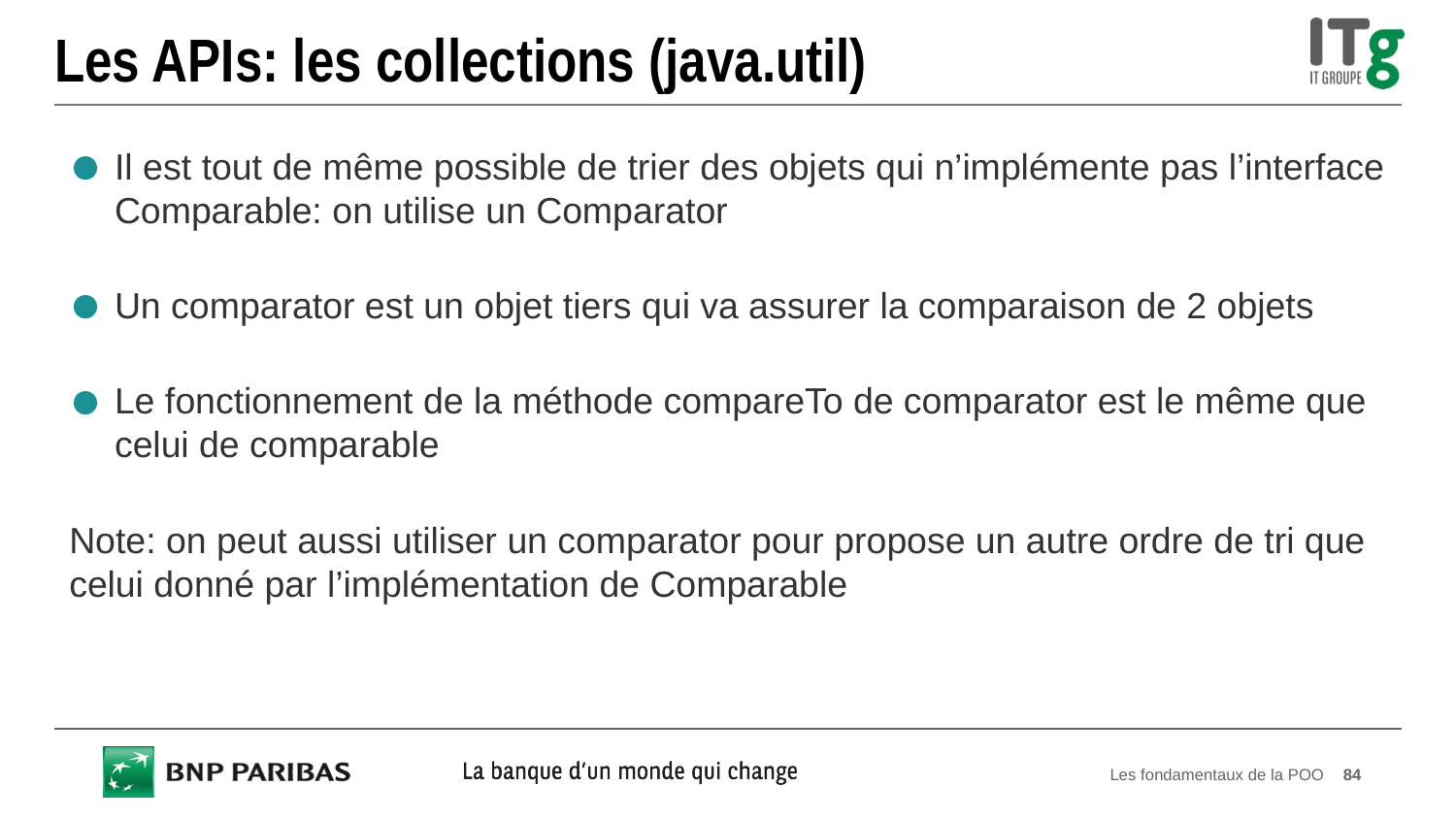

# Les APIs: les collections (java.util)
Il est tout de même possible de trier des objets qui n’implémente pas l’interface Comparable: on utilise un Comparator

Un comparator est un objet tiers qui va assurer la comparaison de 2 objets

Le fonctionnement de la méthode compareTo de comparator est le même que celui de comparable

Note: on peut aussi utiliser un comparator pour propose un autre ordre de tri que celui donné par l’implémentation de Comparable
Les fondamentaux de la POO
84